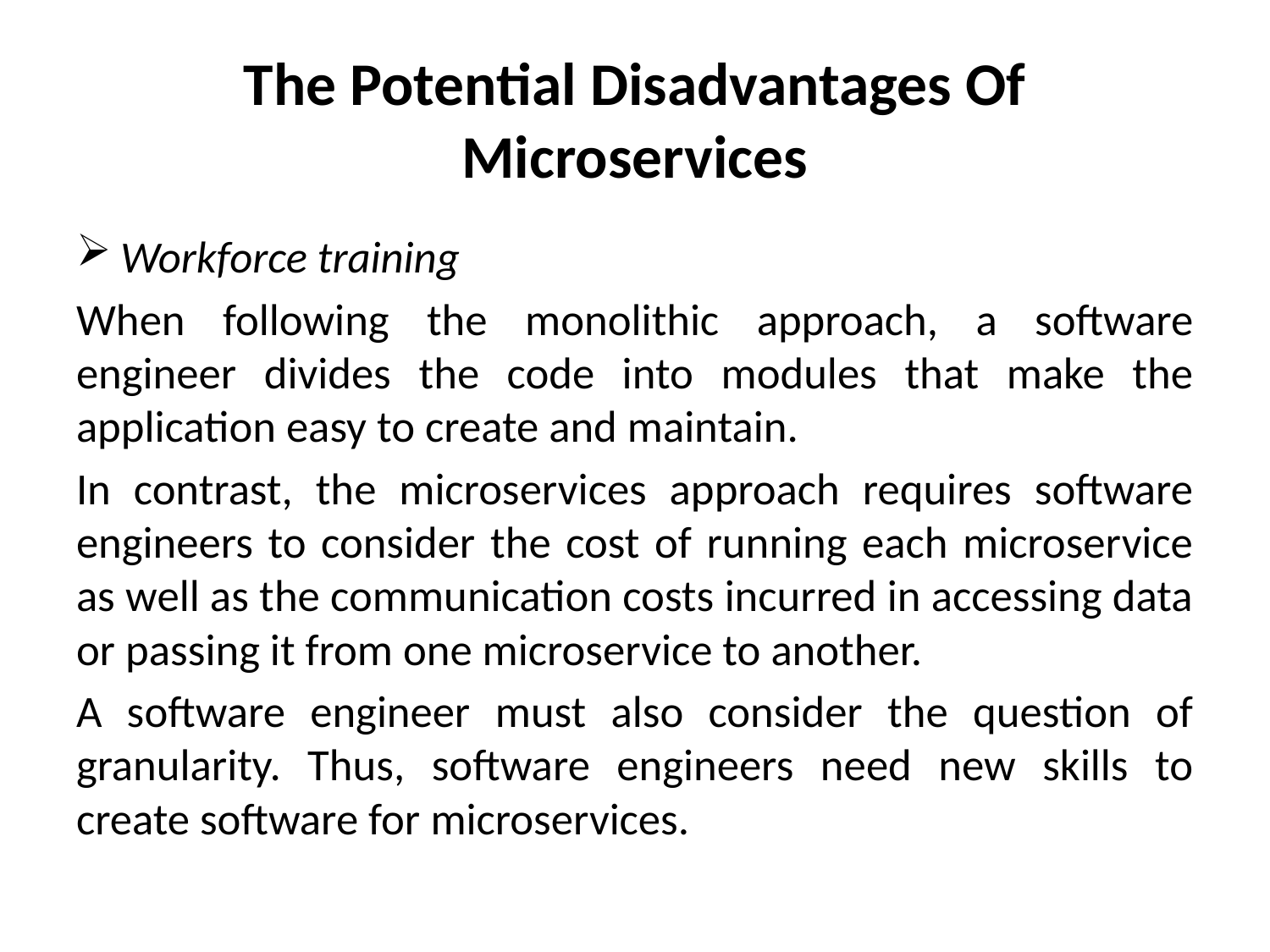

# The Potential Disadvantages Of Microservices
Workforce training
When following the monolithic approach, a software engineer divides the code into modules that make the application easy to create and maintain.
In contrast, the microservices approach requires software engineers to consider the cost of running each microservice as well as the communication costs incurred in accessing data or passing it from one microservice to another.
A software engineer must also consider the question of granularity. Thus, software engineers need new skills to create software for microservices.